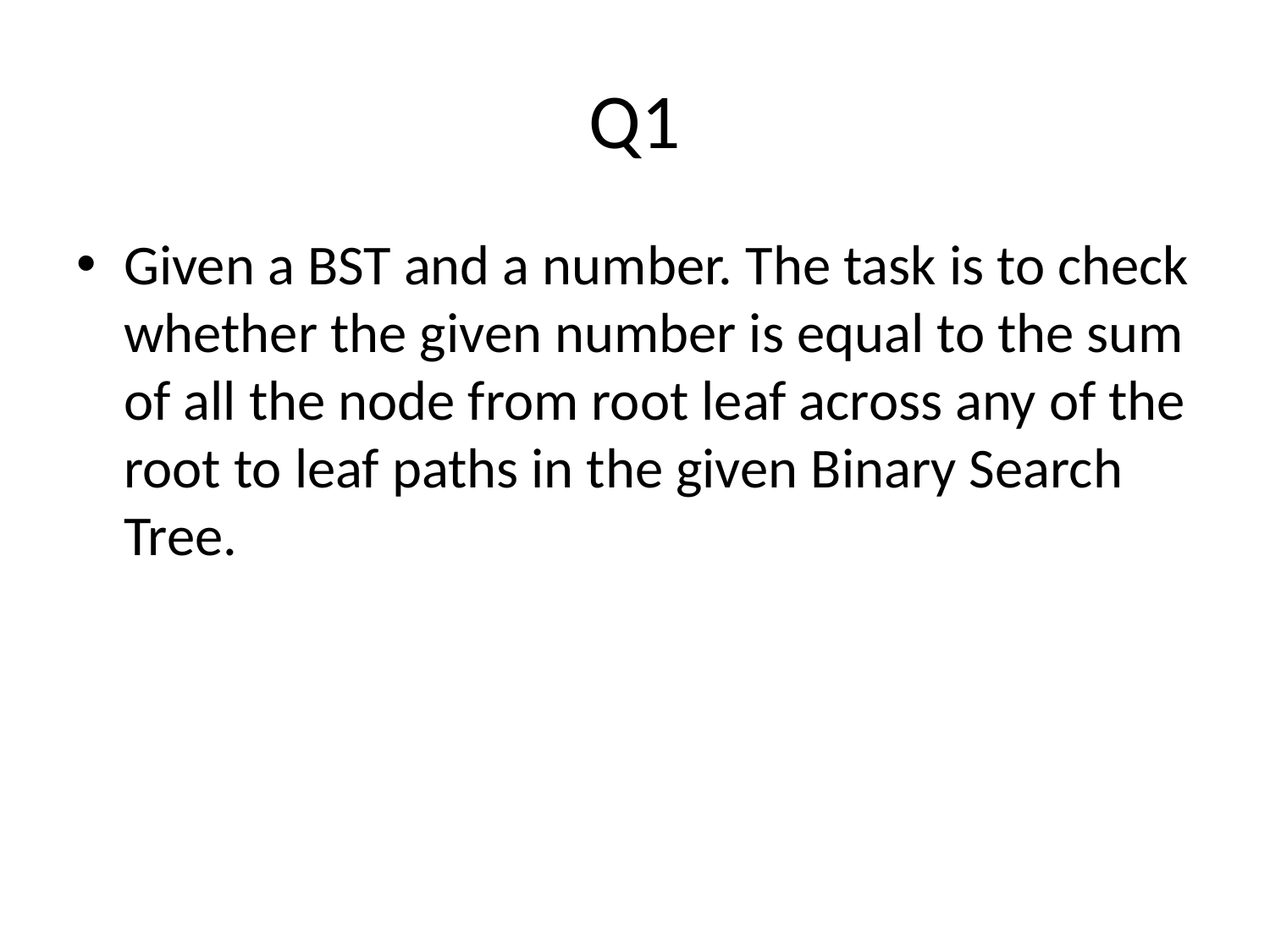

# Q1
Given a BST and a number. The task is to check whether the given number is equal to the sum of all the node from root leaf across any of the root to leaf paths in the given Binary Search Tree.